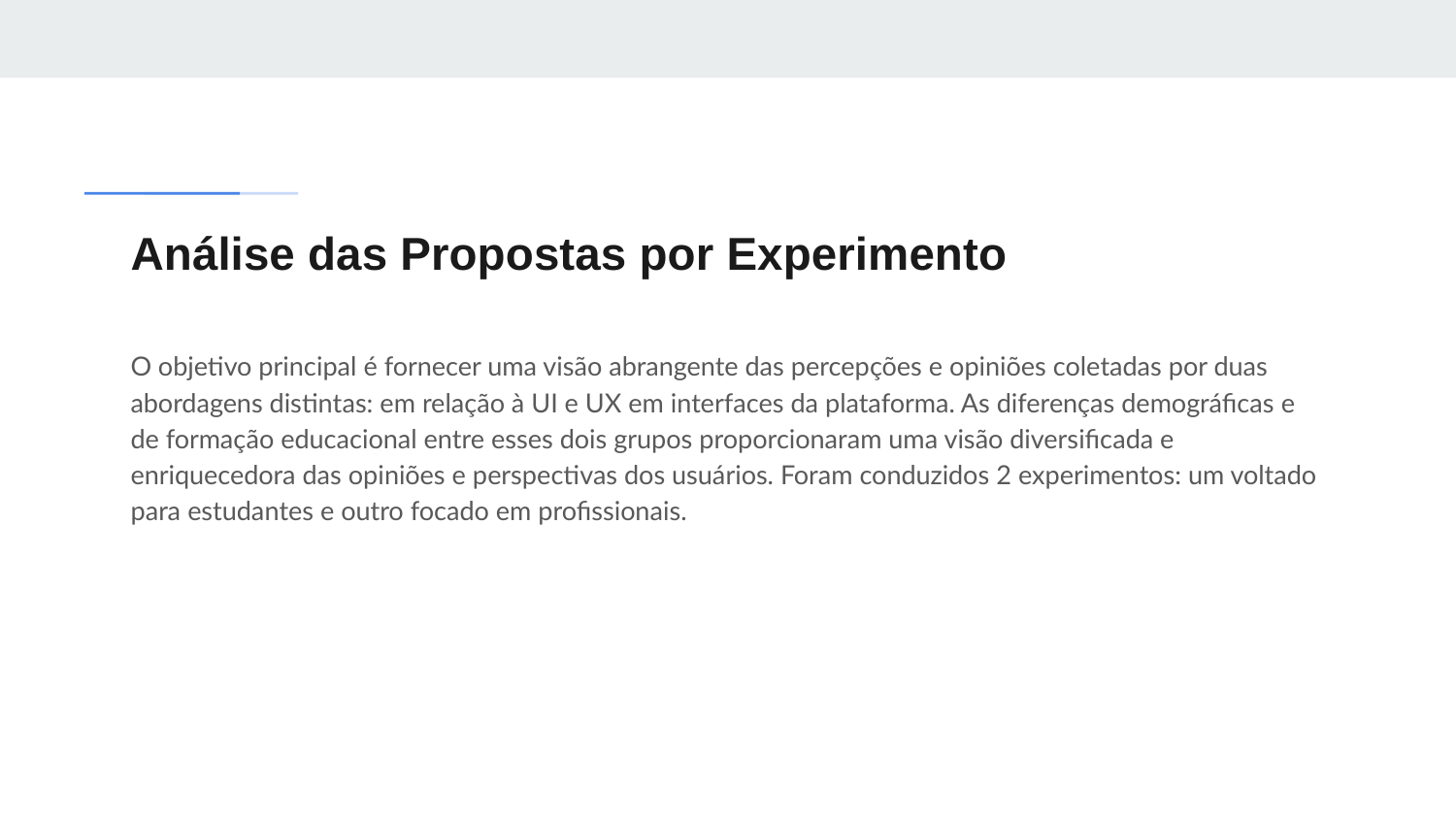

# Análise das Propostas por Experimento
O objetivo principal é fornecer uma visão abrangente das percepções e opiniões coletadas por duas abordagens distintas: em relação à UI e UX em interfaces da plataforma. As diferenças demográficas e de formação educacional entre esses dois grupos proporcionaram uma visão diversificada e enriquecedora das opiniões e perspectivas dos usuários. Foram conduzidos 2 experimentos: um voltado para estudantes e outro focado em profissionais.